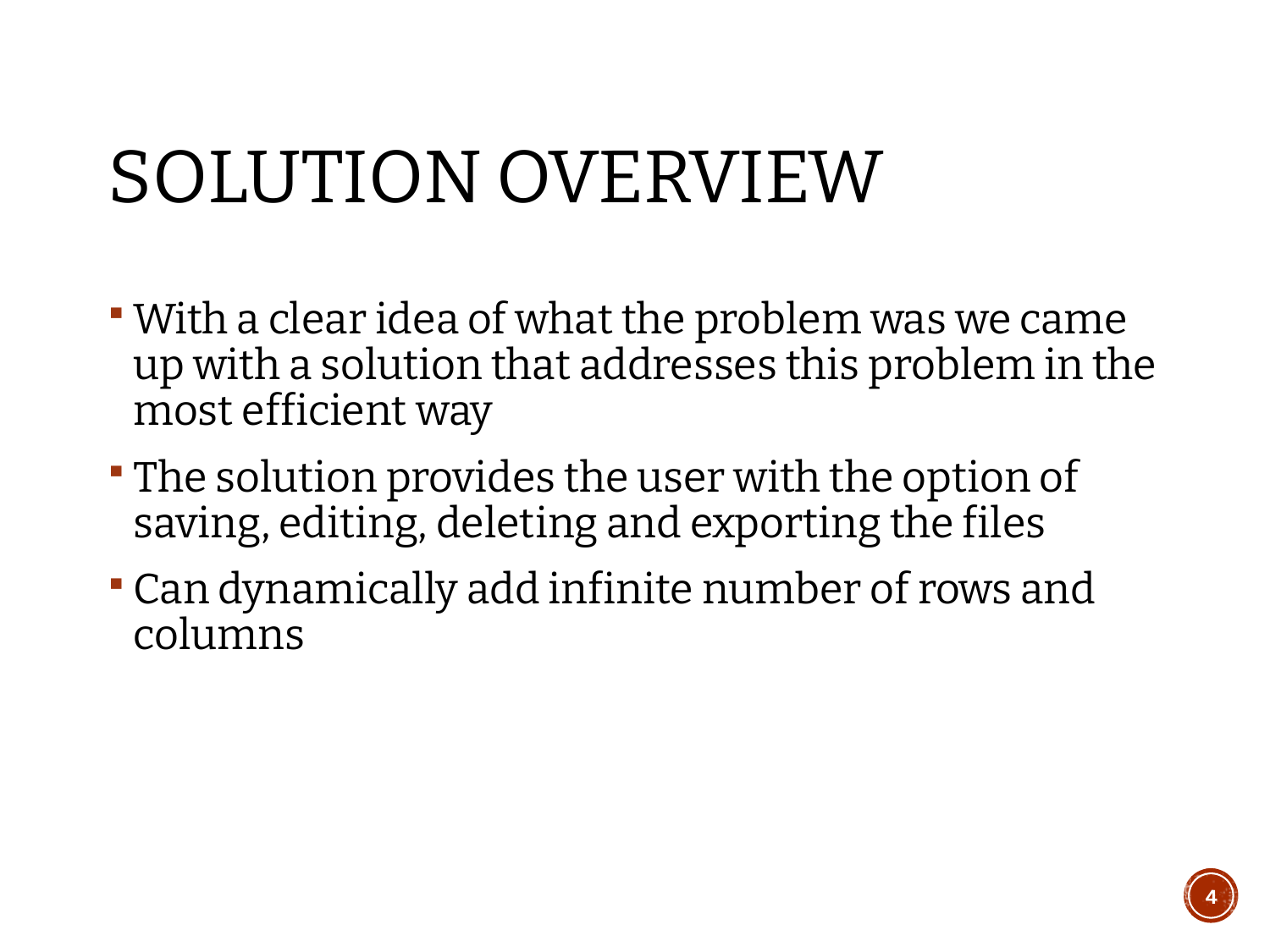

# Solution overview
With a clear idea of what the problem was we came up with a solution that addresses this problem in the most efficient way
The solution provides the user with the option of saving, editing, deleting and exporting the files
Can dynamically add infinite number of rows and columns

4